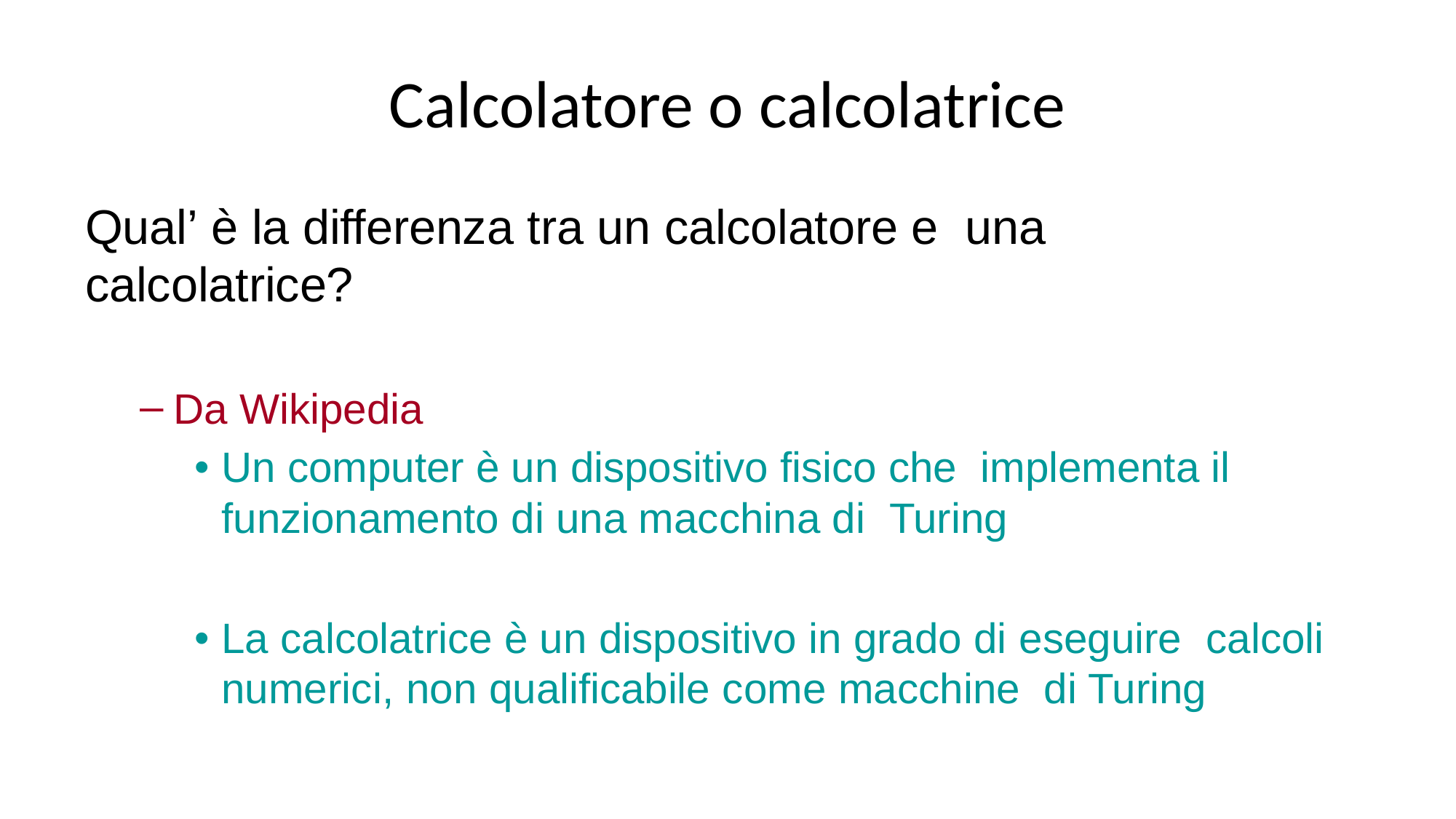

# Calcolatore o calcolatrice
Qual’ è la differenza tra un calcolatore e  una calcolatrice?

Da Wikipedia
Un computer è un dispositivo fisico che  implementa il funzionamento di una macchina di  Turing

La calcolatrice è un dispositivo in grado di eseguire  calcoli numerici, non qualificabile come macchine  di Turing